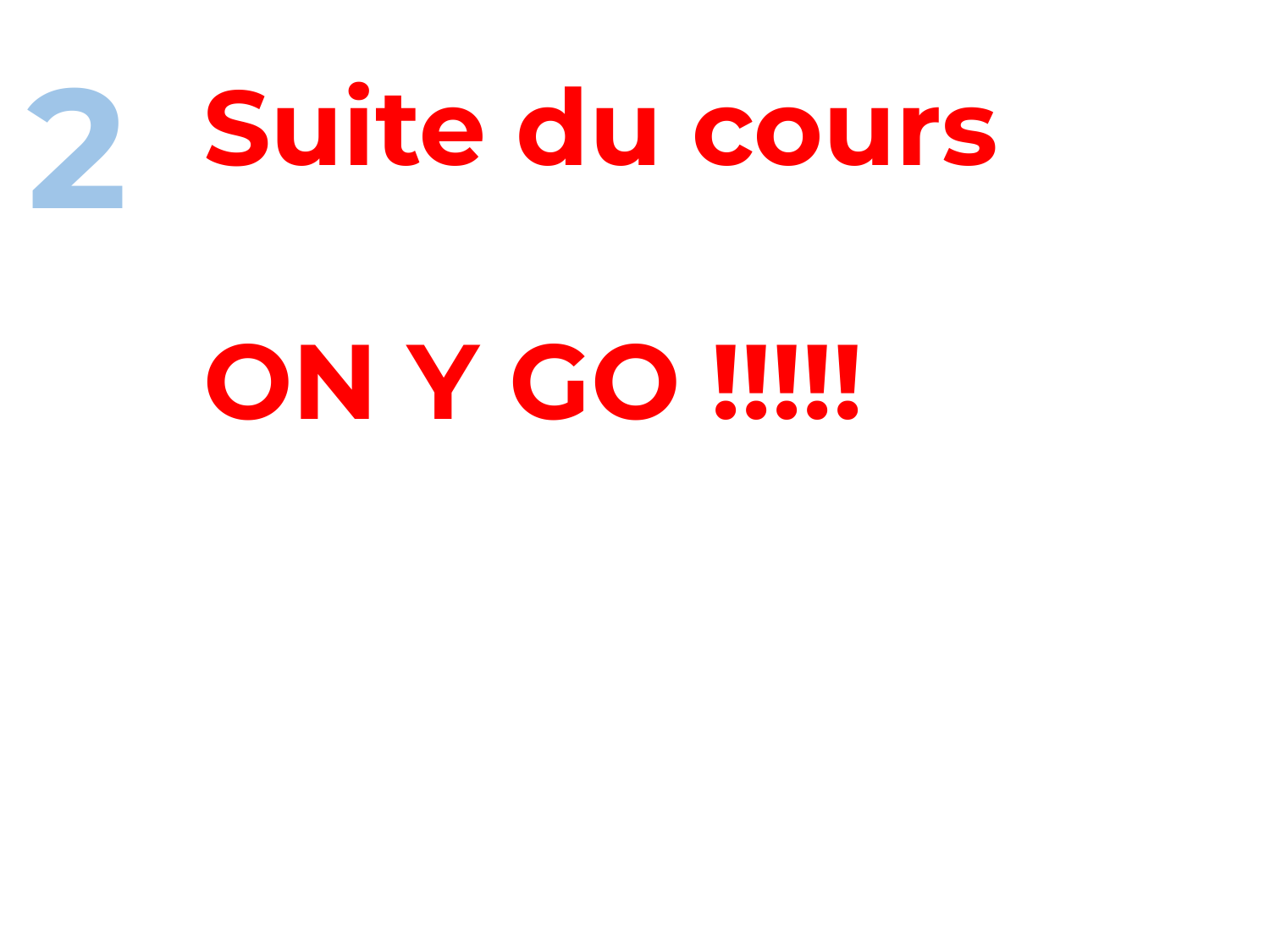

2
Suite du cours

ON Y GO !!!!!